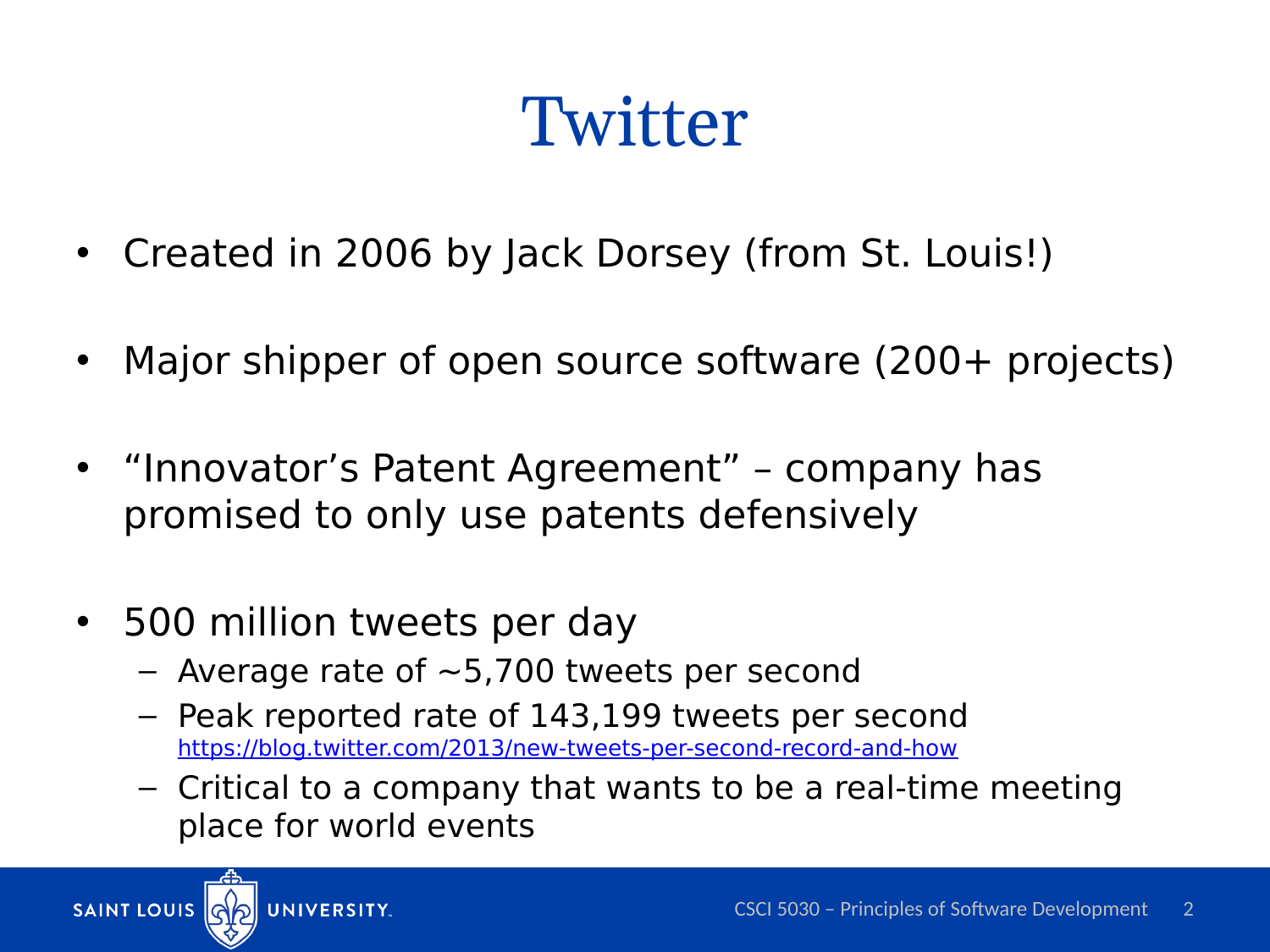

# Twitter
Created in 2006 by Jack Dorsey (from St. Louis!)

Major shipper of open source software (200+ projects)

“Innovator’s Patent Agreement” – company has promised to only use patents defensively

500 million tweets per day
Average rate of ~5,700 tweets per second
Peak reported rate of 143,199 tweets per second
https://blog.twitter.com/2013/new-tweets-per-second-record-and-how
Critical to a company that wants to be a real-time meeting place for world events
CSCI 5030 – Principles of Software Development
2